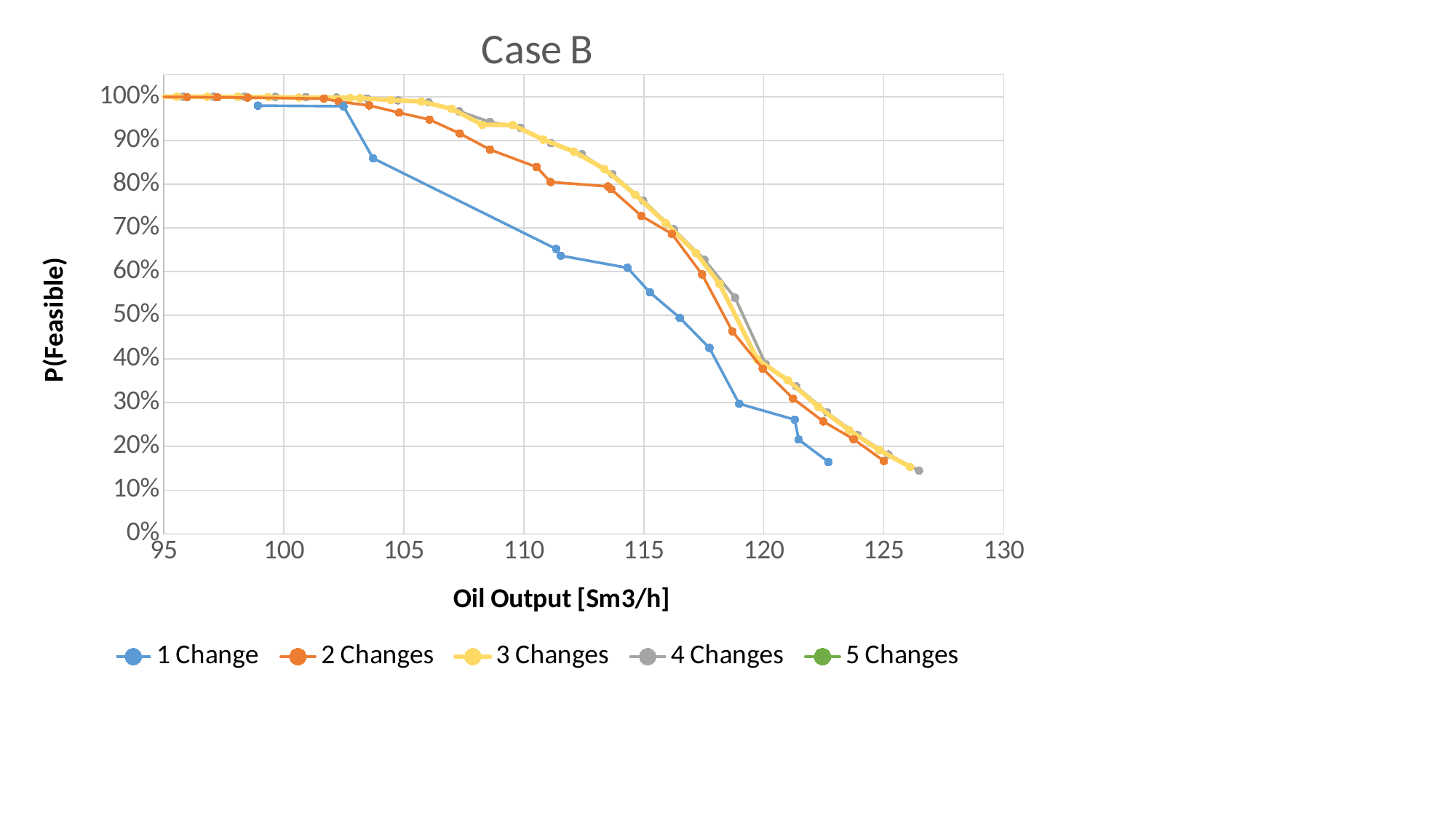

### Chart: Case B

| Category |  |  |  |  |  |
|---|---|---|---|---|---|